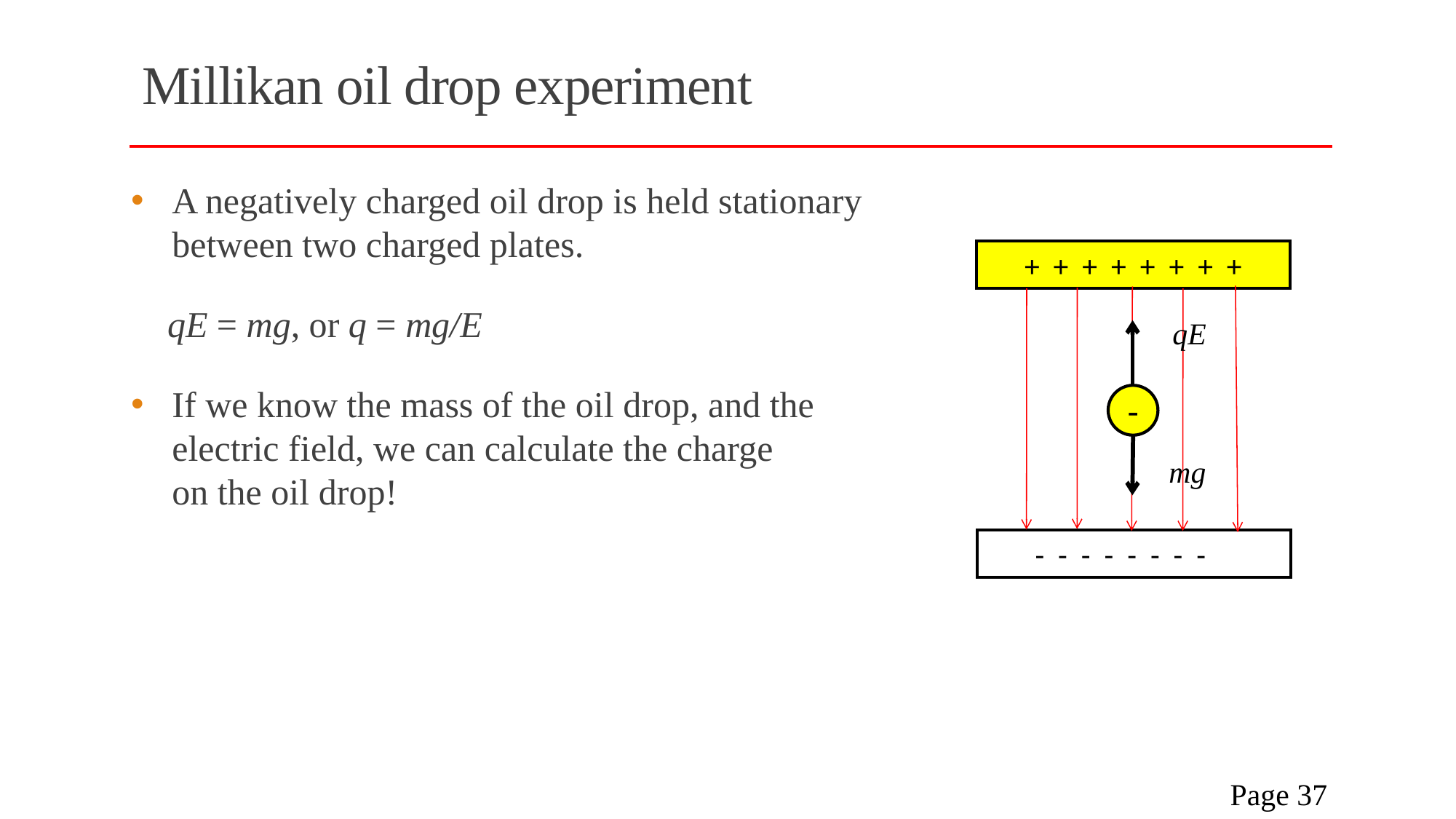

# Millikan oil drop experiment
A negatively charged oil drop is held stationary
between two charged plates.
    qE = mg, or q = mg/E
If we know the mass of the oil drop, and the
electric field, we can calculate the charge
on the oil drop!

+  +  +  +  +  +  +  +
qE
-
mg
-  -  -  -  -  -  -  -
 Page 37